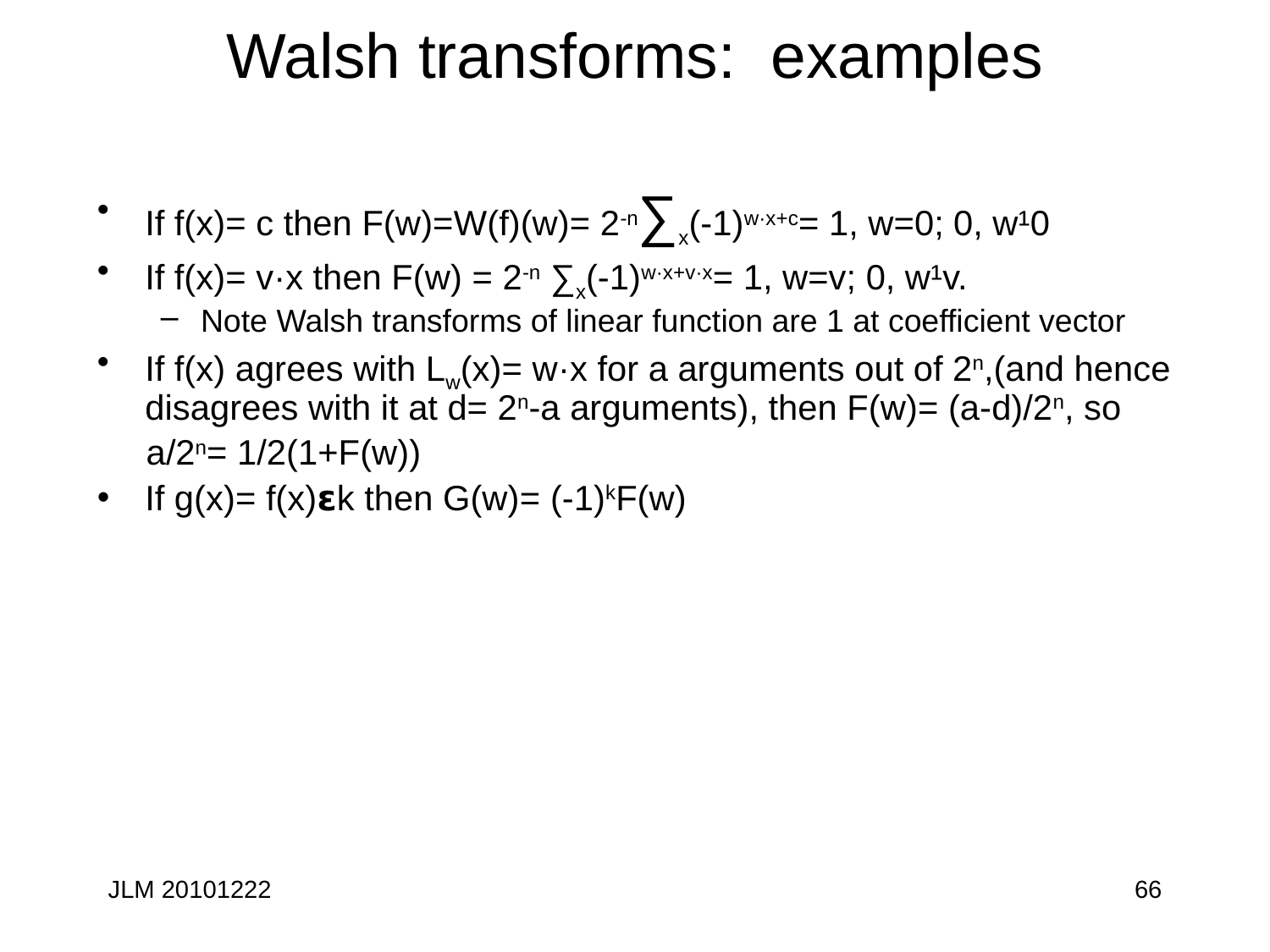

# Walsh transforms:  examples
If f(x)= c then F(w)=W(f)(w)= 2-n∑x(-1)w·x+c= 1, w=0; 0, w¹0
If f(x)= v·x then F(w) = 2-n ∑x(-1)w·x+v·x= 1, w=v; 0, w¹v.
Note Walsh transforms of linear function are 1 at coefficient vector
If f(x) agrees with Lw(x)= w·x for a arguments out of 2n,(and hence disagrees with it at d= 2n-a arguments), then F(w)= (a-d)/2n, so
     a/2n= 1/2(1+F(w))
If g(x)= f(x)𝝴k then G(w)= (-1)kF(w)

JLM 20101222
66